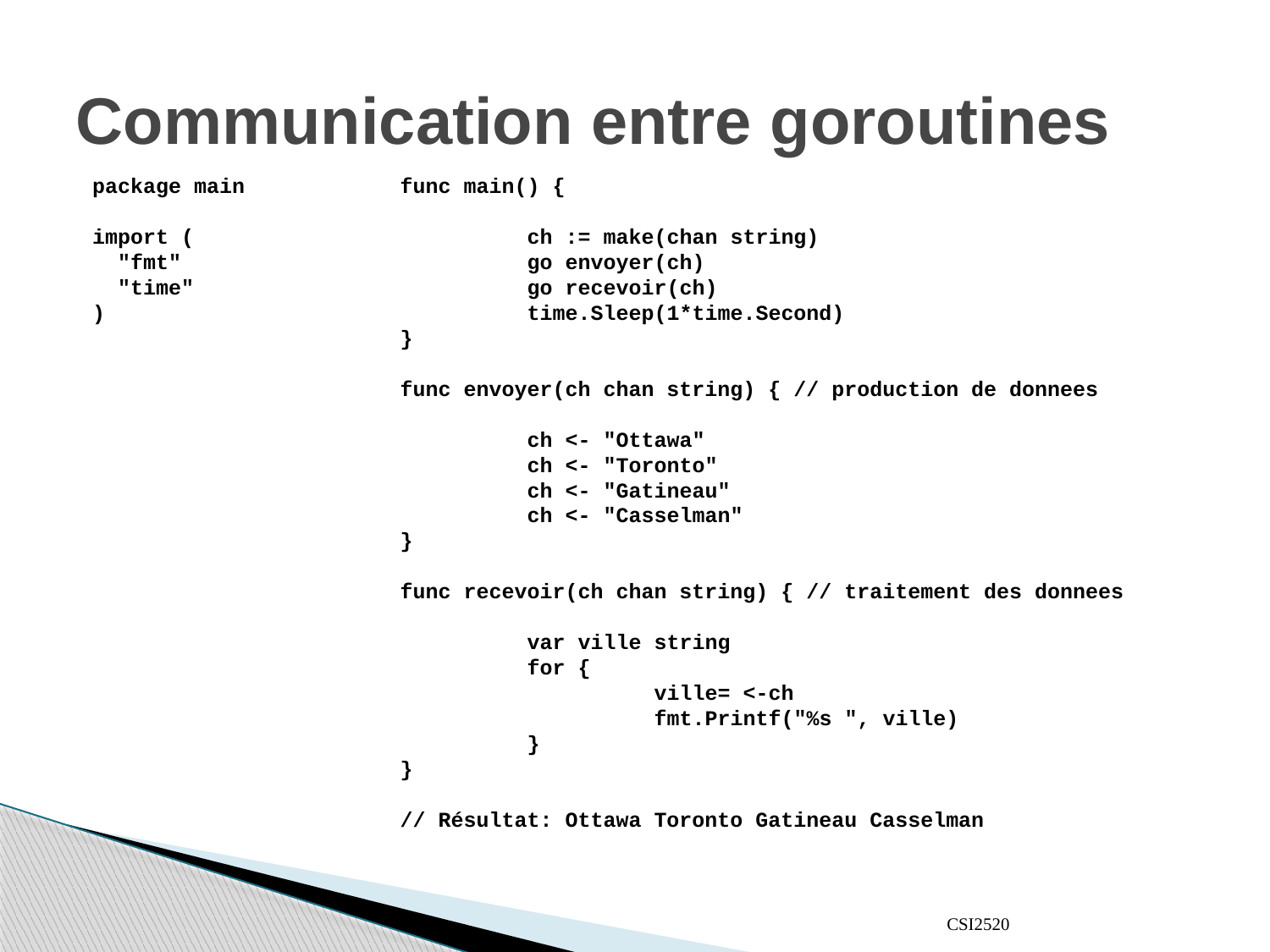

# Communication entre goroutines

func main() {

	ch := make(chan string)
	go envoyer(ch)
          go recevoir(ch)
          time.Sleep(1*time.Second)
}

func envoyer(ch chan string) { // production de donnees

	ch <- "Ottawa"
	ch <- "Toronto"
	ch <- "Gatineau"
	ch <- "Casselman"
}

func recevoir(ch chan string) { // traitement des donnees

	var ville string
	for {
		ville= <-ch
		fmt.Printf("%s ", ville)
	}
}

// Résultat: Ottawa Toronto Gatineau Casselman
package main

import (
  "fmt"
  "time"
)
CSI2520